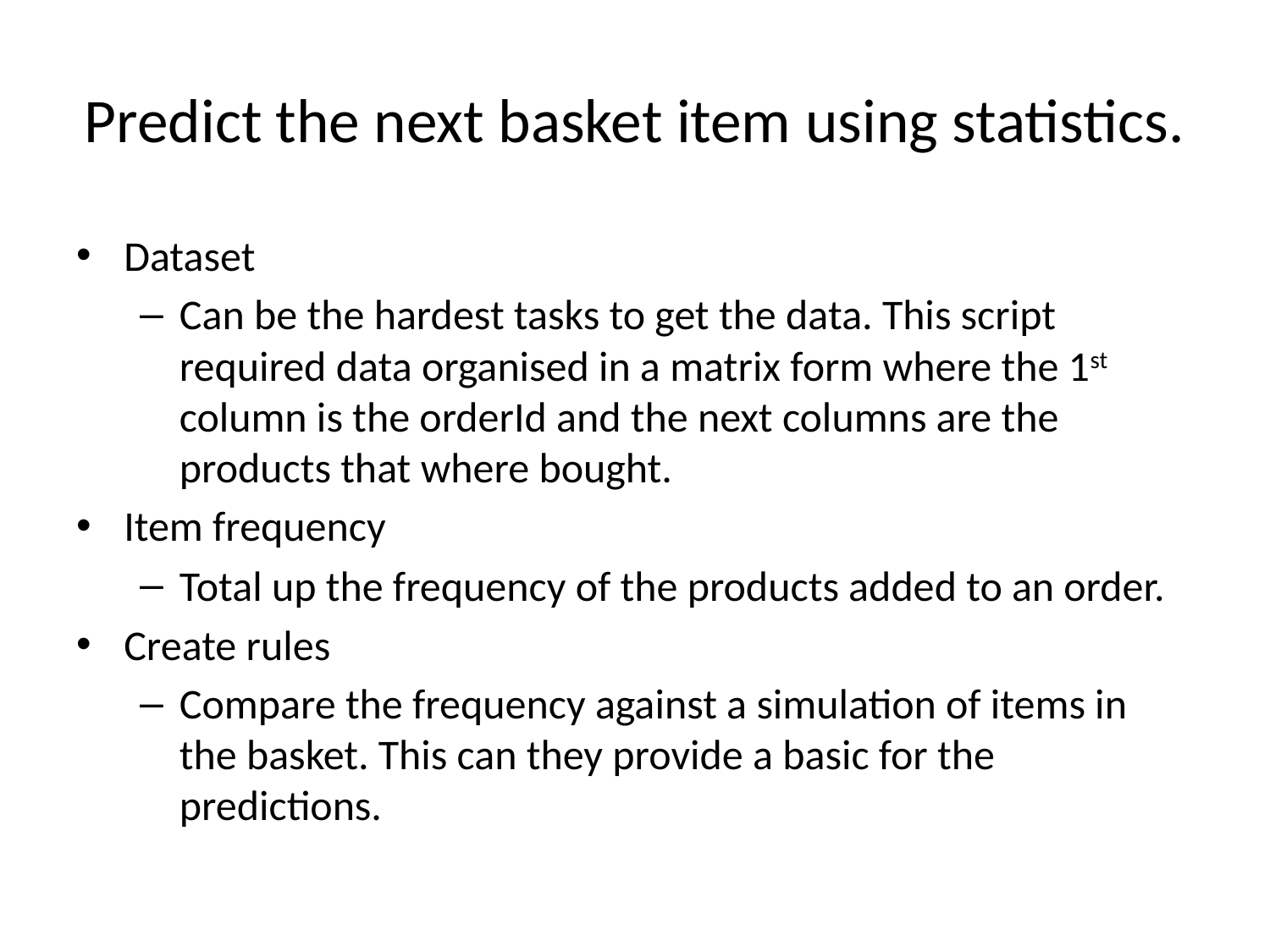

# Predict the next basket item using statistics.
Dataset
Can be the hardest tasks to get the data. This script required data organised in a matrix form where the 1st column is the orderId and the next columns are the products that where bought.
Item frequency
Total up the frequency of the products added to an order.
Create rules
Compare the frequency against a simulation of items in the basket. This can they provide a basic for the predictions.